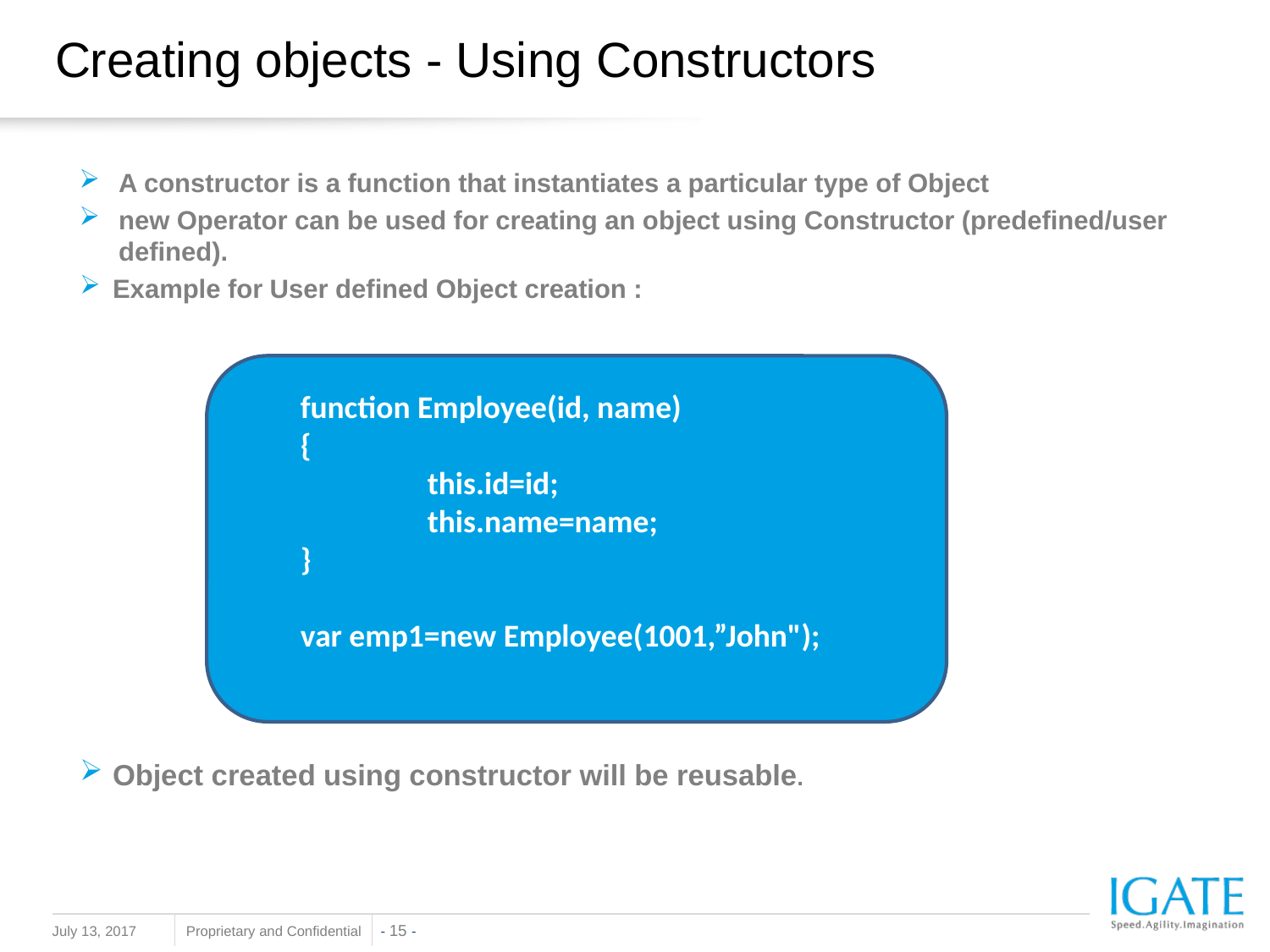

# Creating objects - Using Constructors
A constructor is a function that instantiates a particular type of Object
new Operator can be used for creating an object using Constructor (predefined/user defined).
Example for User defined Object creation :

Object created using constructor will be reusable.

function Employee(id, name)
{
	this.id=id;
	this.name=name;
}

var emp1=new Employee(1001,”John");